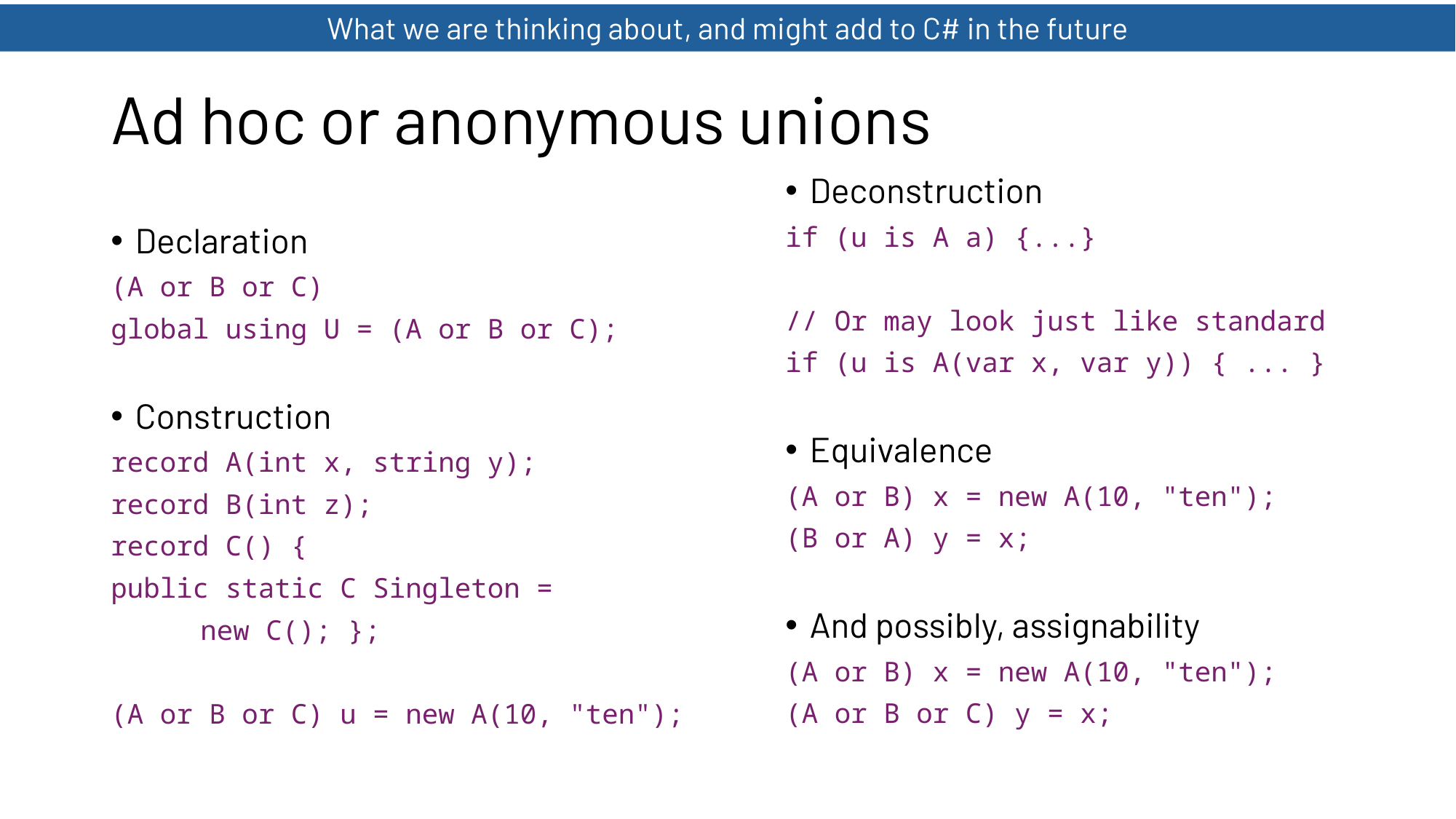

What we are thinking about, and might add to C# in the future
# Ad hoc or anonymous unions
Deconstruction
if (u is A a) {...}

// Or may look just like standard
if (u is A(var x, var y)) { ... }

Equivalence
(A or B) x = new A(10, "ten");
(B or A) y = x;

And possibly, assignability
(A or B) x = new A(10, "ten");
(A or B or C) y = x;
Declaration
(A or B or C)
global using U = (A or B or C);

Construction
record A(int x, string y);
record B(int z);
record C() {
public static C Singleton =
	new C(); };

(A or B or C) u = new A(10, "ten");